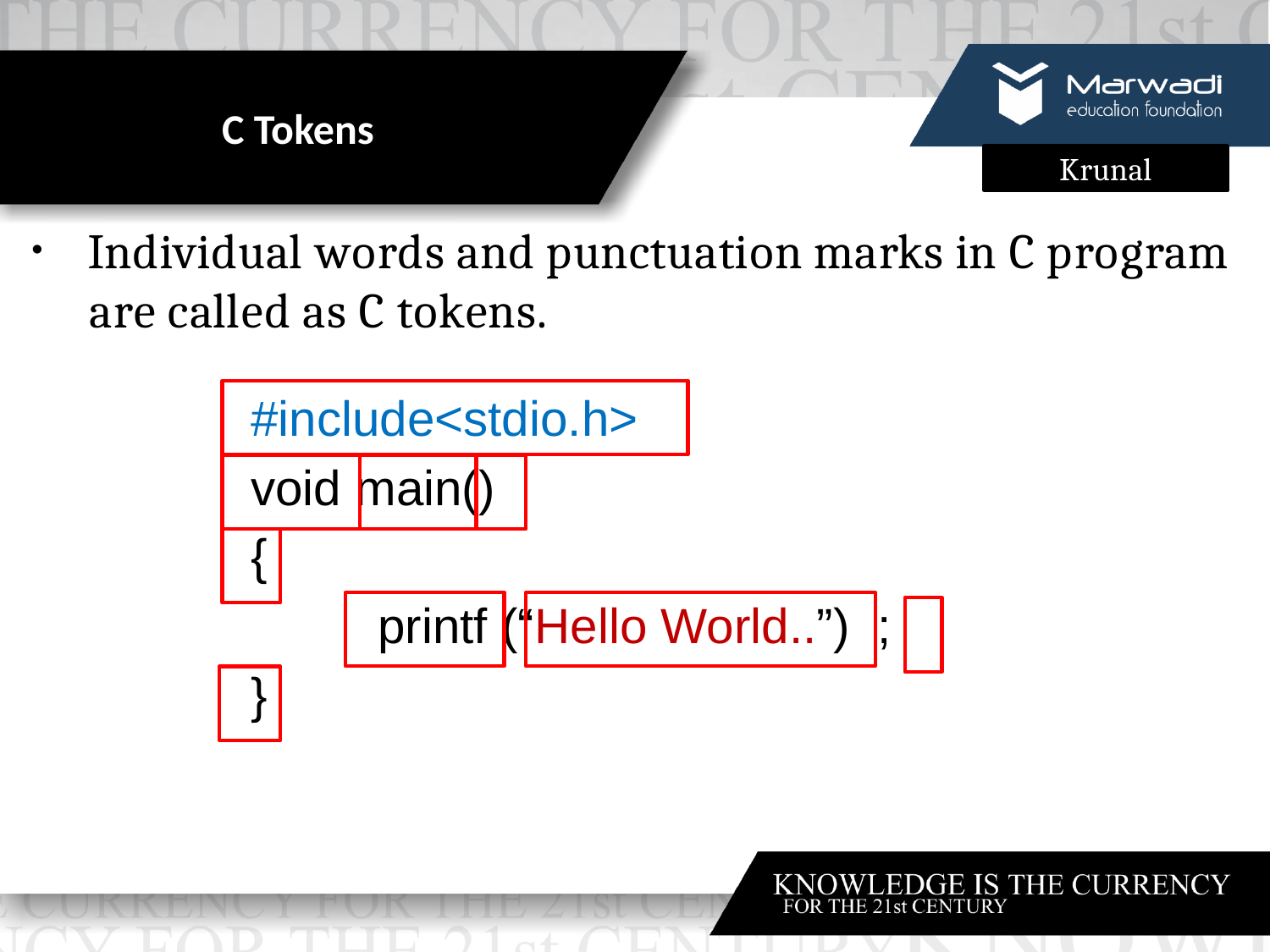

# C Tokens
Individual words and punctuation marks in C program are called as C tokens.
#include<stdio.h>
void main()
{
	printf (“Hello World..”)  ;
}